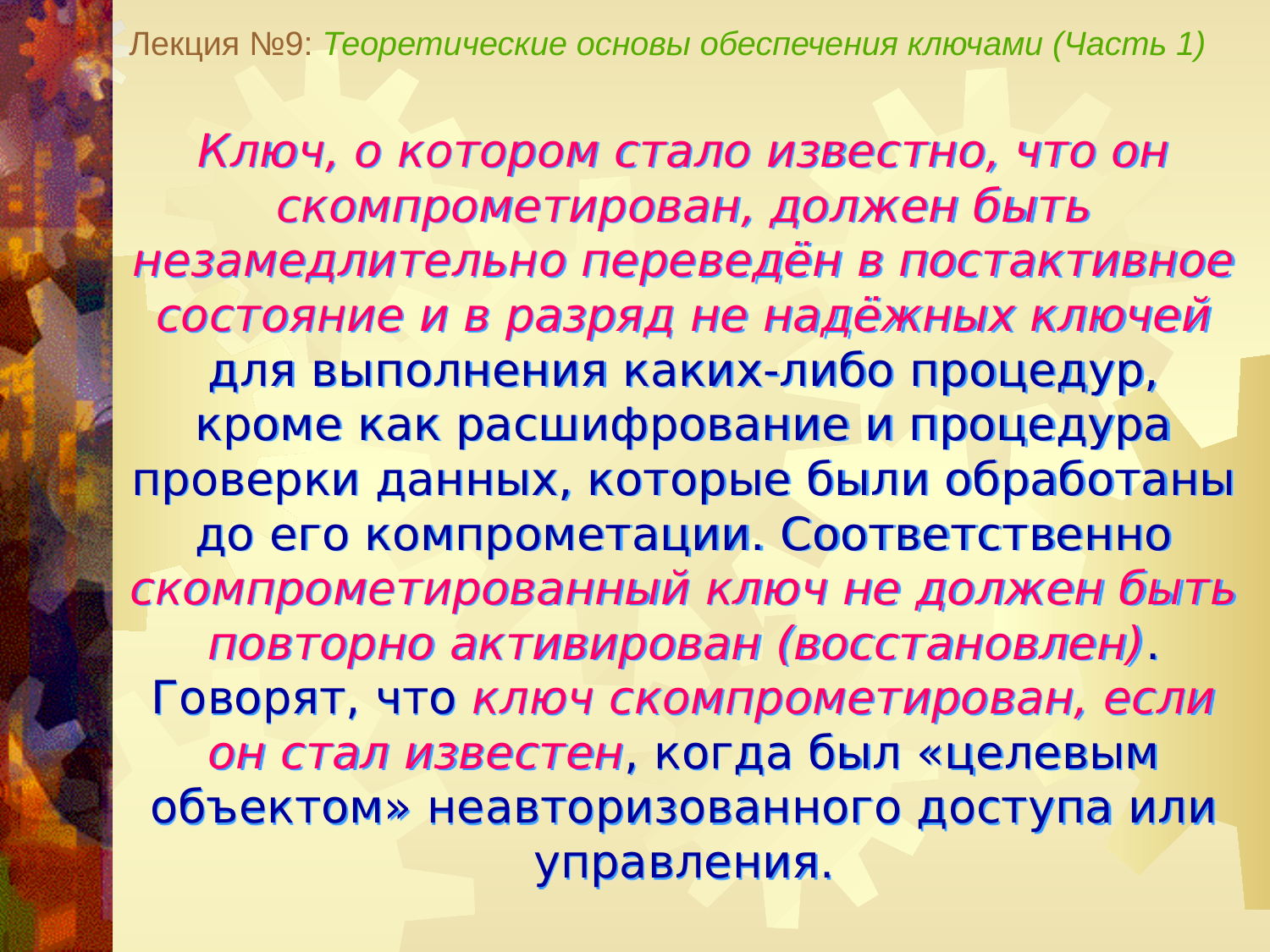

Лекция №9: Теоретические основы обеспечения ключами (Часть 1)
Ключ, о котором стало известно, что он скомпрометирован, должен быть незамедлительно переведён в постактивное состояние и в разряд не надёжных ключей для выполнения каких-либо процедур, кроме как расшифрование и процедура проверки данных, которые были обработаны до его компрометации. Соответственно скомпрометированный ключ не должен быть повторно активирован (восстановлен). Говорят, что ключ скомпрометирован, если он стал известен, когда был «целевым объектом» неавторизованного доступа или управления.